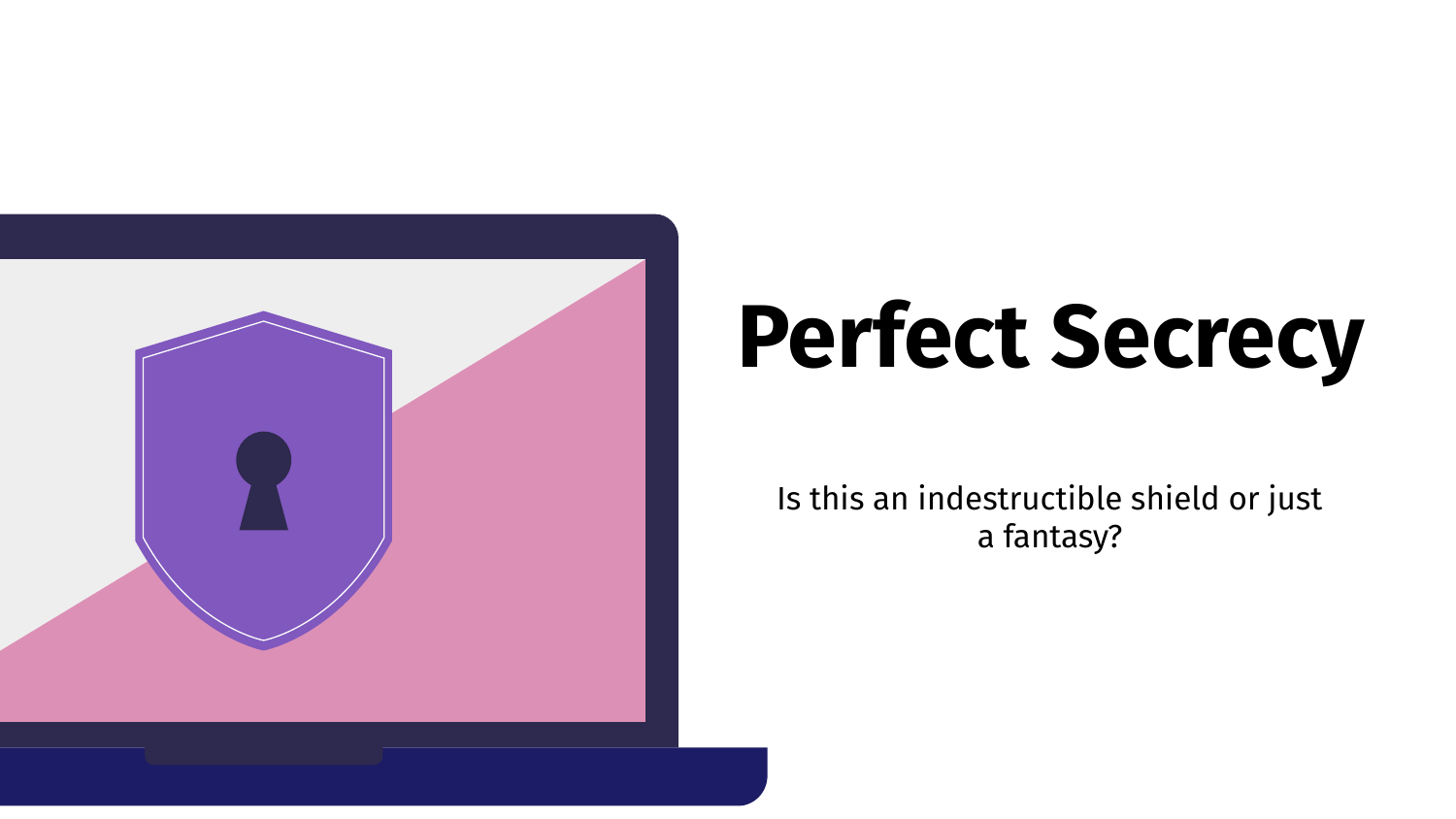

# Perfect Secrecy

Is this an indestructible shield or just a fantasy?